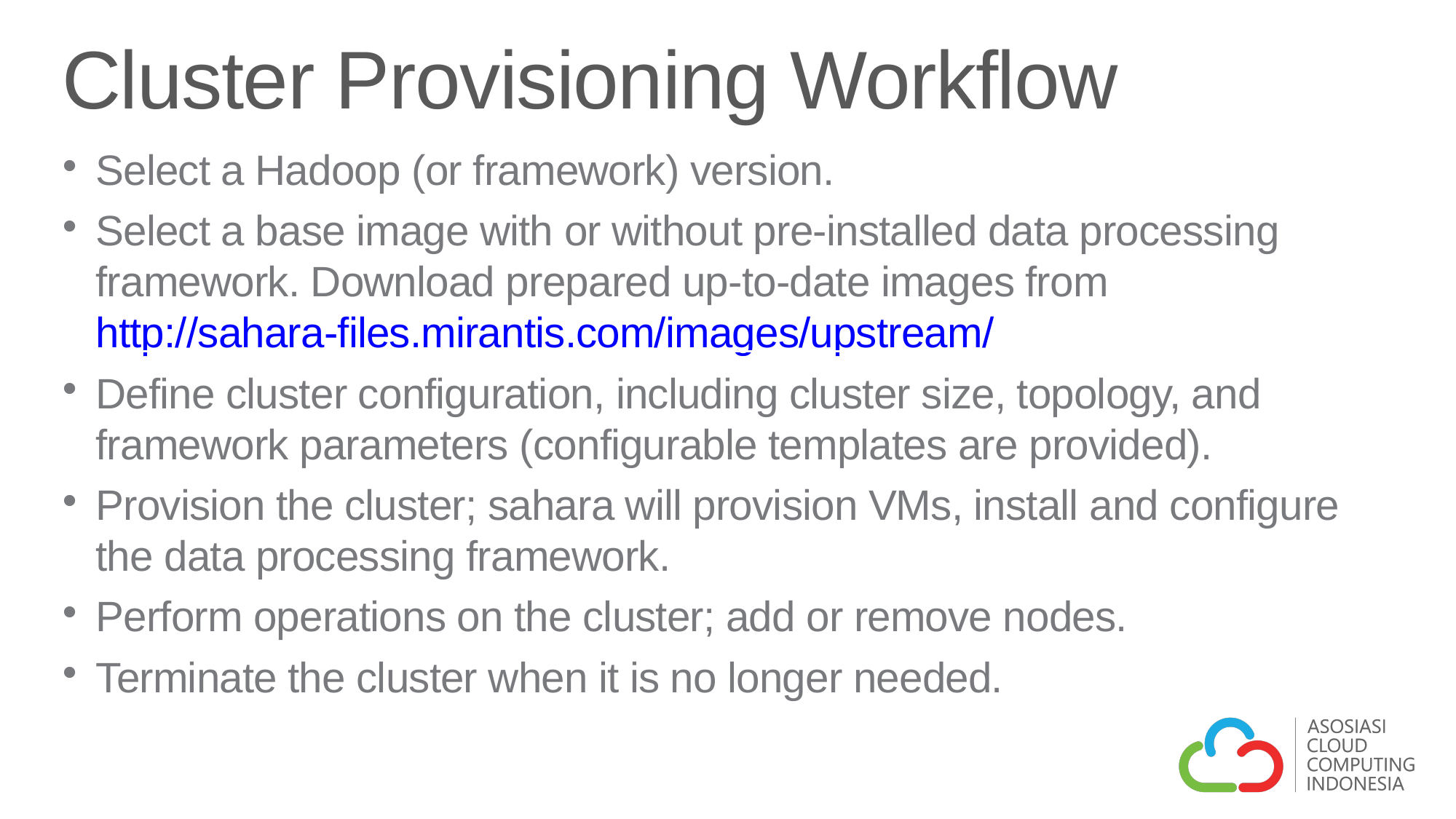

Cluster Provisioning Workflow
Select a Hadoop (or framework) version.
Select a base image with or without pre-installed data processing framework. Download prepared up-to-date images from http://sahara-files.mirantis.com/images/upstream/
Define cluster configuration, including cluster size, topology, and framework parameters (configurable templates are provided).
Provision the cluster; sahara will provision VMs, install and configure the data processing framework.
Perform operations on the cluster; add or remove nodes.
Terminate the cluster when it is no longer needed.